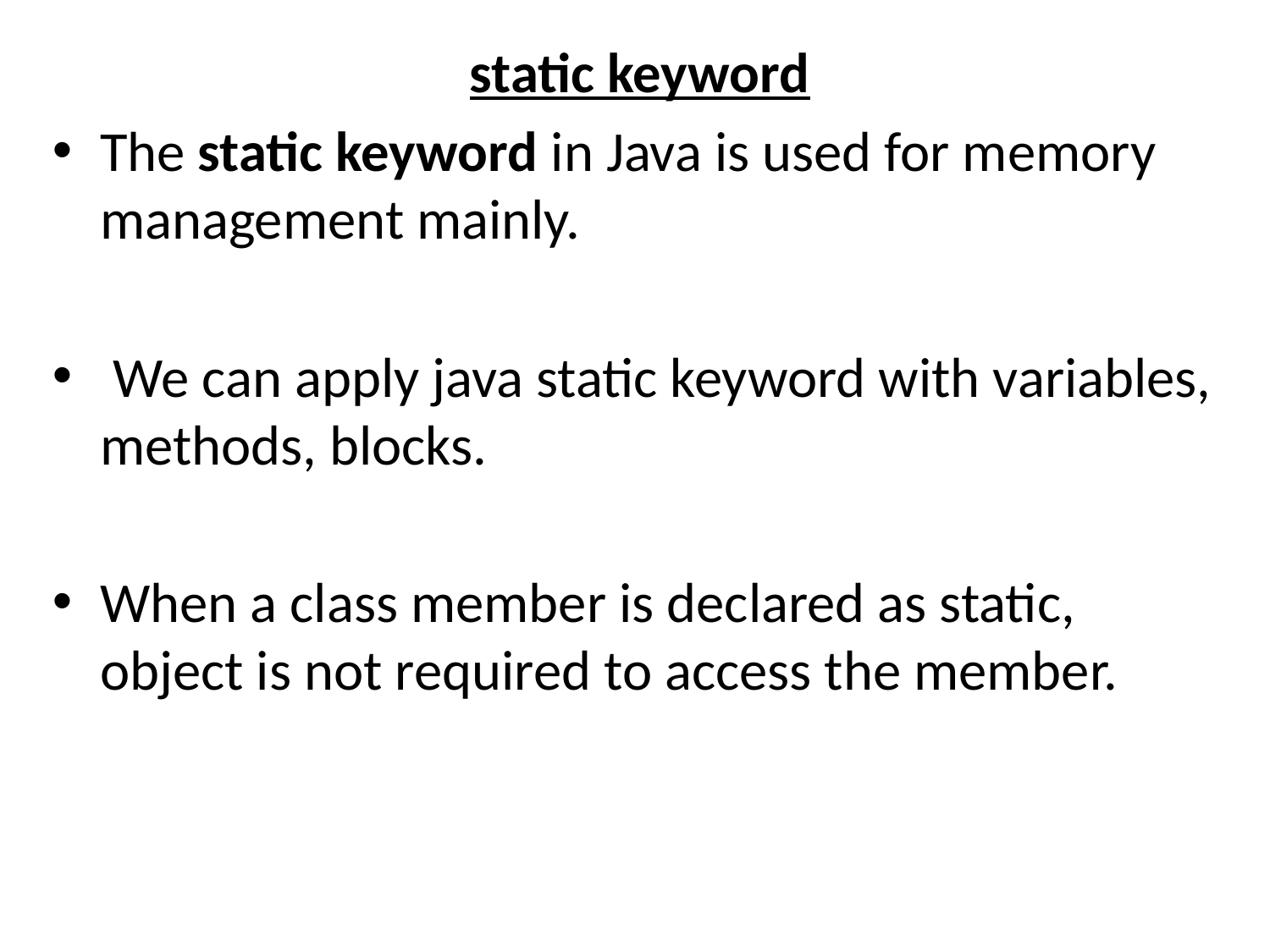

static keyword
The static keyword in Java is used for memory management mainly.

 We can apply java static keyword with variables, methods, blocks.

When a class member is declared as static, object is not required to access the member.